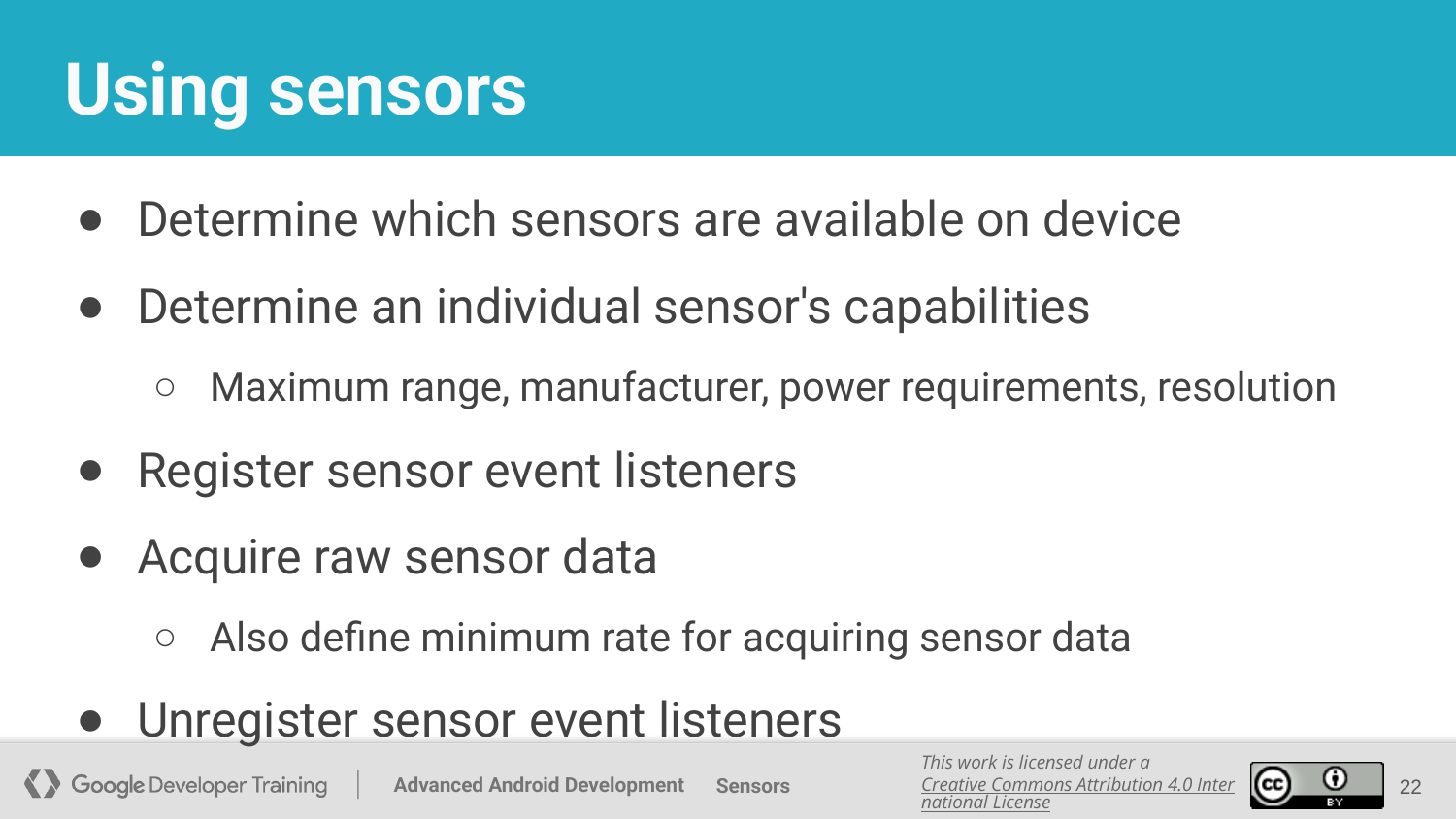

# Using sensors
Determine which sensors are available on device
Determine an individual sensor's capabilities
Maximum range, manufacturer, power requirements, resolution
Register sensor event listeners
Acquire raw sensor data
Also define minimum rate for acquiring sensor data
Unregister sensor event listeners

22